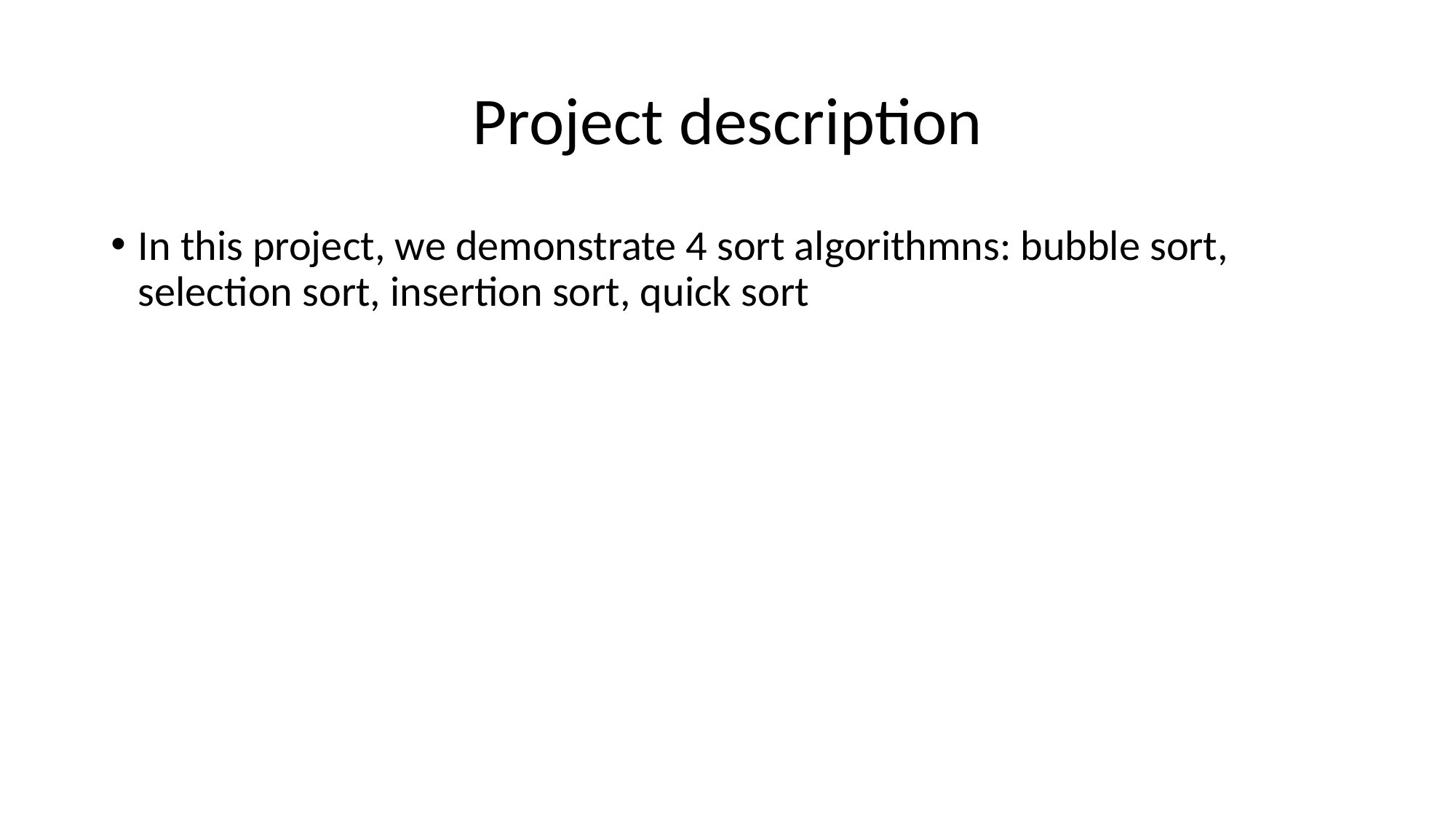

# Project description
In this project, we demonstrate 4 sort algorithmns: bubble sort, selection sort, insertion sort, quick sort